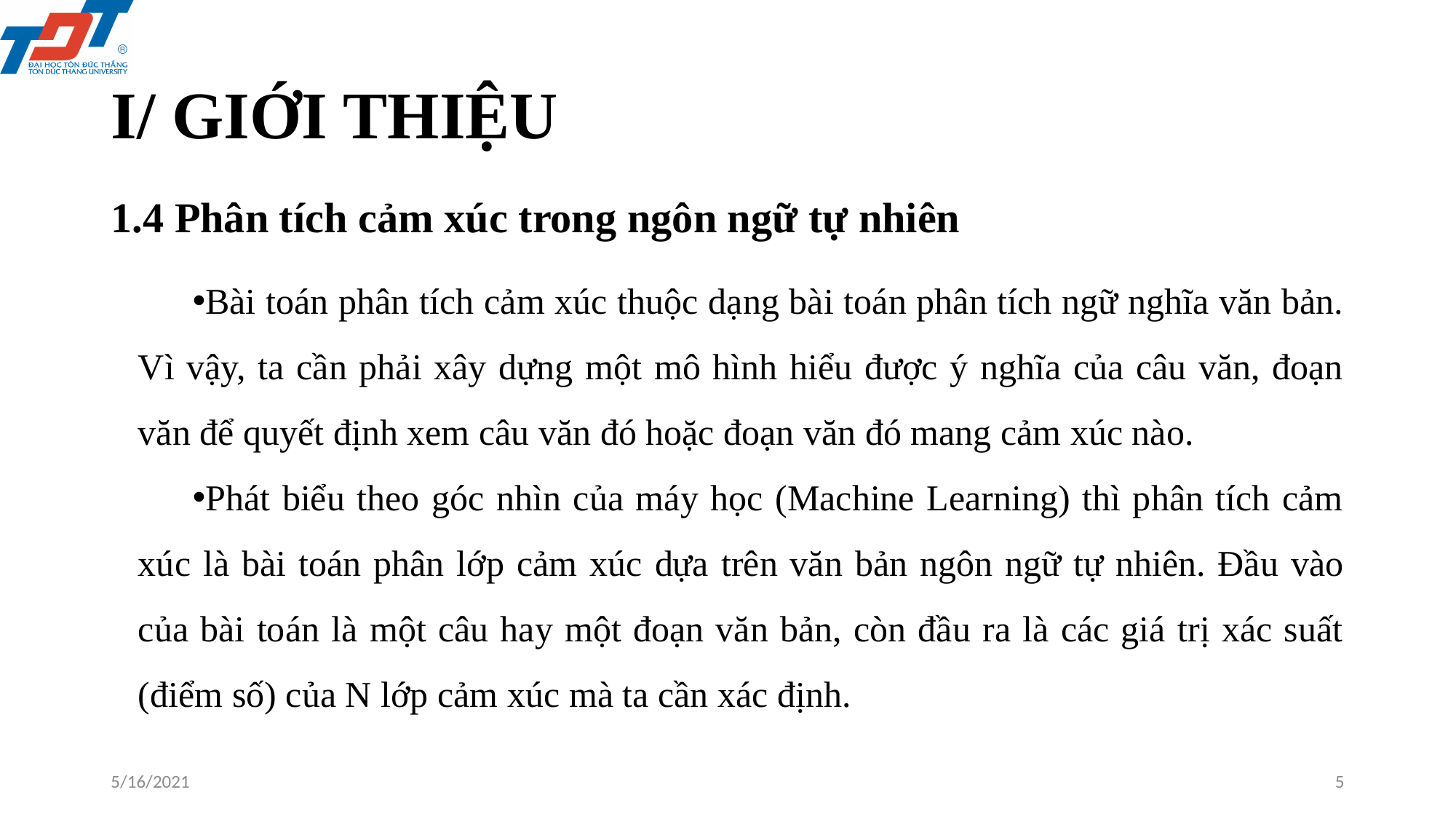

# I/ GIỚI THIỆU
1.4 Phân tích cảm xúc trong ngôn ngữ tự nhiên
Bài toán phân tích cảm xúc thuộc dạng bài toán phân tích ngữ nghĩa văn bản. Vì vậy, ta cần phải xây dựng một mô hình hiểu được ý nghĩa của câu văn, đoạn văn để quyết định xem câu văn đó hoặc đoạn văn đó mang cảm xúc nào.
Phát biểu theo góc nhìn của máy học (Machine Learning) thì phân tích cảm xúc là bài toán phân lớp cảm xúc dựa trên văn bản ngôn ngữ tự nhiên. Đầu vào của bài toán là một câu hay một đoạn văn bản, còn đầu ra là các giá trị xác suất (điểm số) của N lớp cảm xúc mà ta cần xác định.
5/16/2021
5